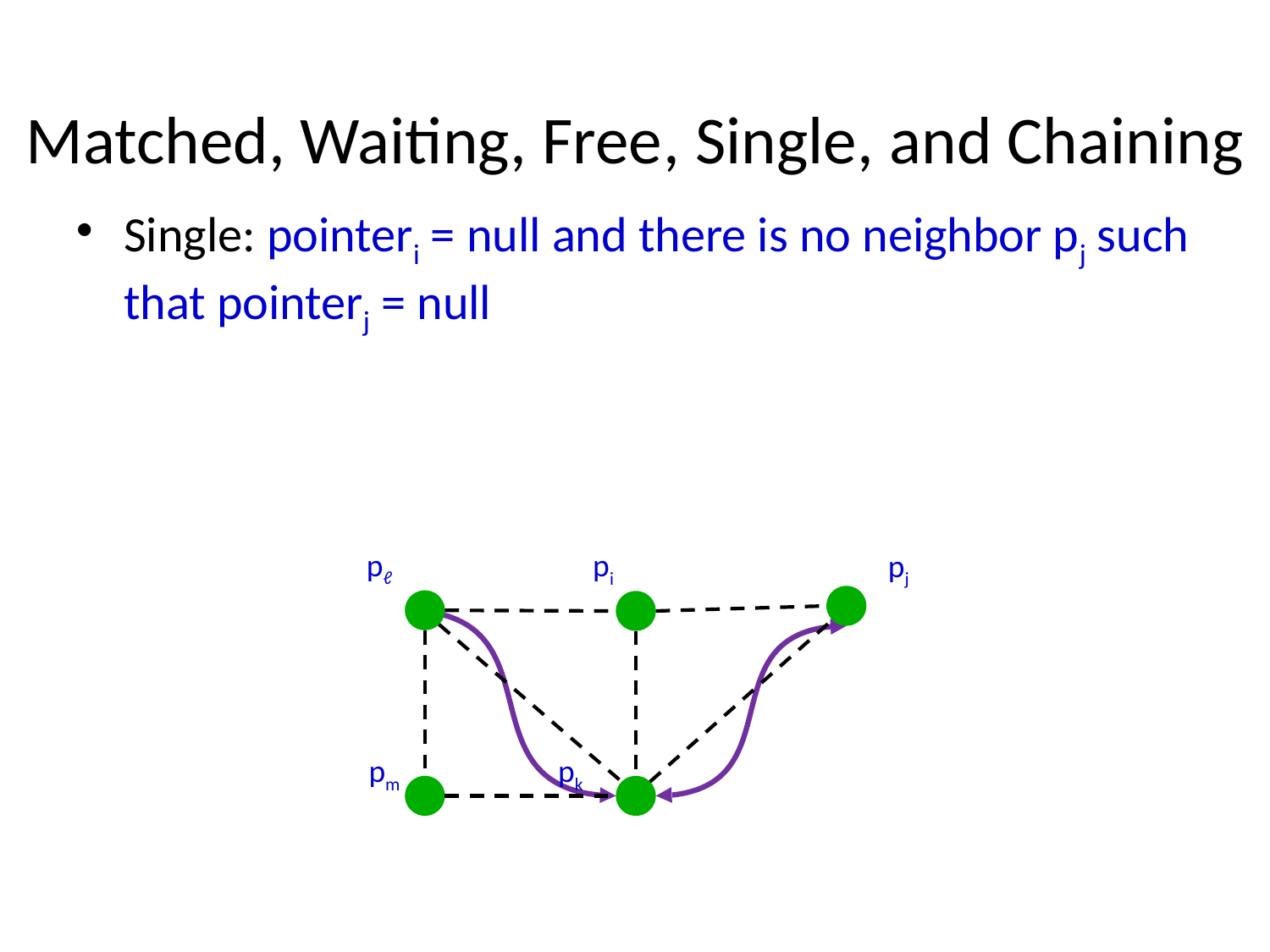

# Matched, Waiting, Free, Single, and Chaining
Single: pointeri = null and there is no neighbor pj such that pointerj = null
pℓ
pi
pj

pm
pk